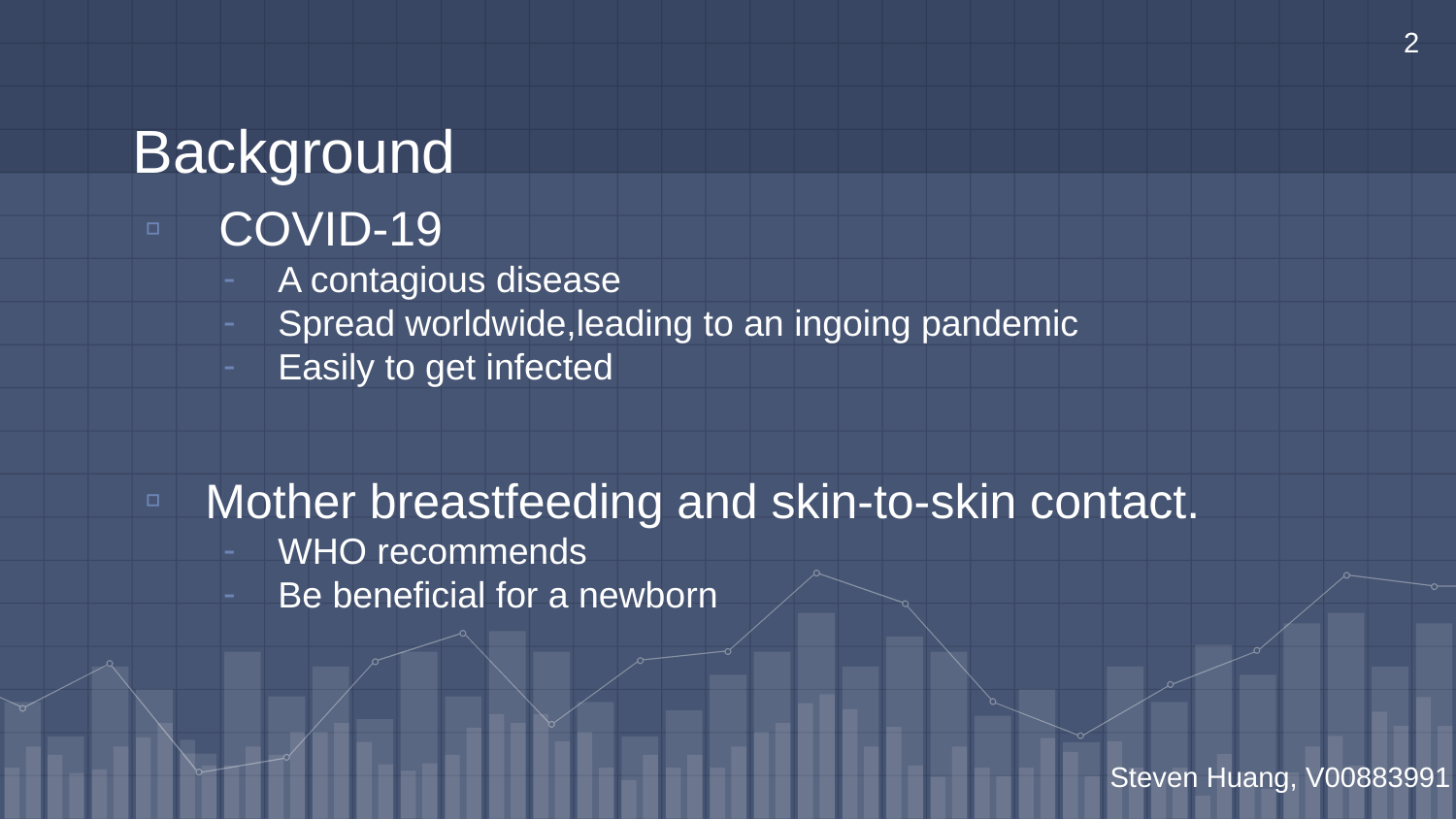

2
# Background
 COVID-19
A contagious disease
Spread worldwide,leading to an ingoing pandemic
Easily to get infected

Mother breastfeeding and skin-to-skin contact.
WHO recommends
Be beneficial for a newborn
Steven Huang, V00883991